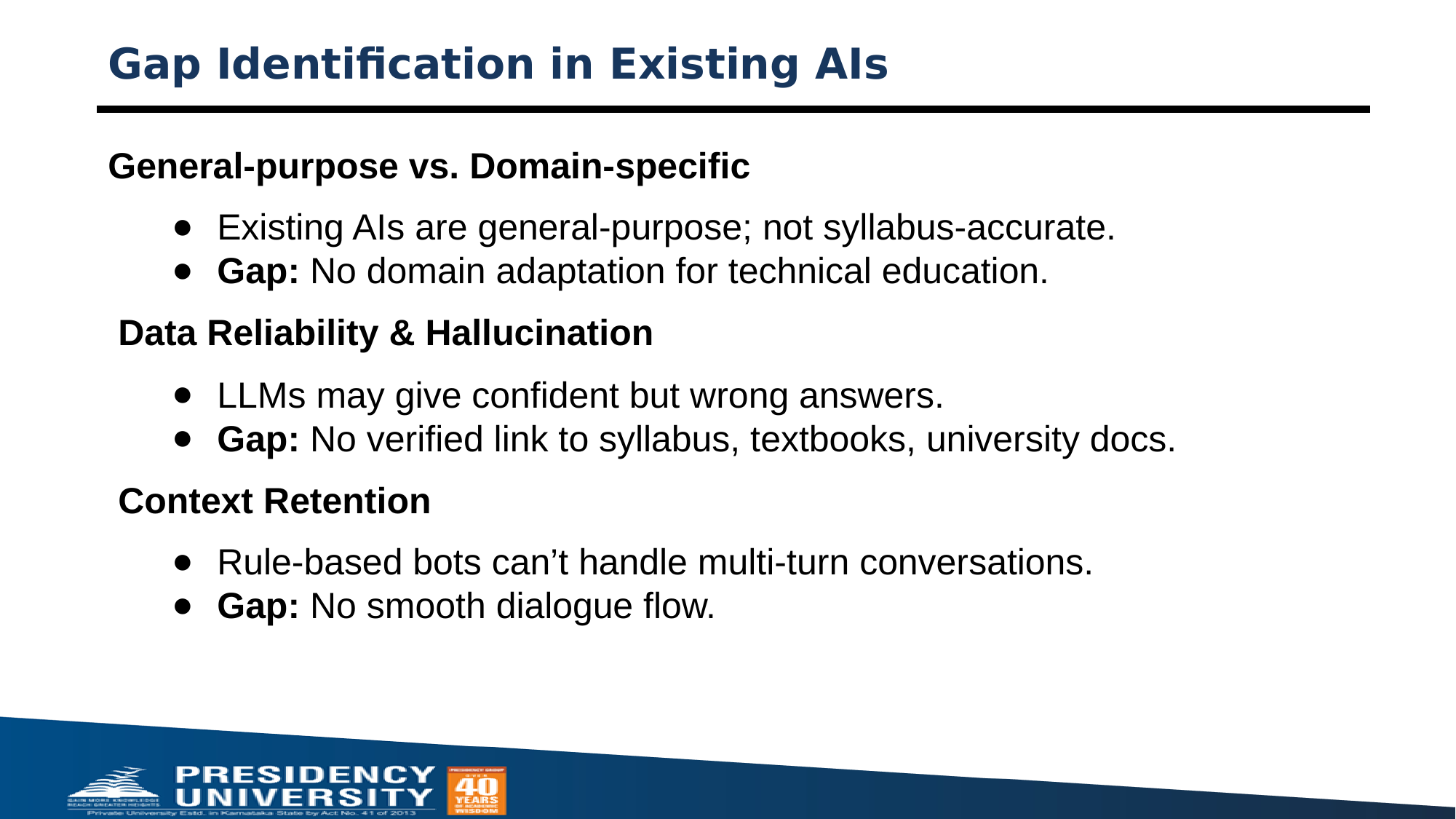

# Gap Identification in Existing AIs
General-purpose vs. Domain-specific
Existing AIs are general-purpose; not syllabus-accurate.
Gap: No domain adaptation for technical education.
 Data Reliability & Hallucination
LLMs may give confident but wrong answers.
Gap: No verified link to syllabus, textbooks, university docs.
 Context Retention
Rule-based bots can’t handle multi-turn conversations.
Gap: No smooth dialogue flow.